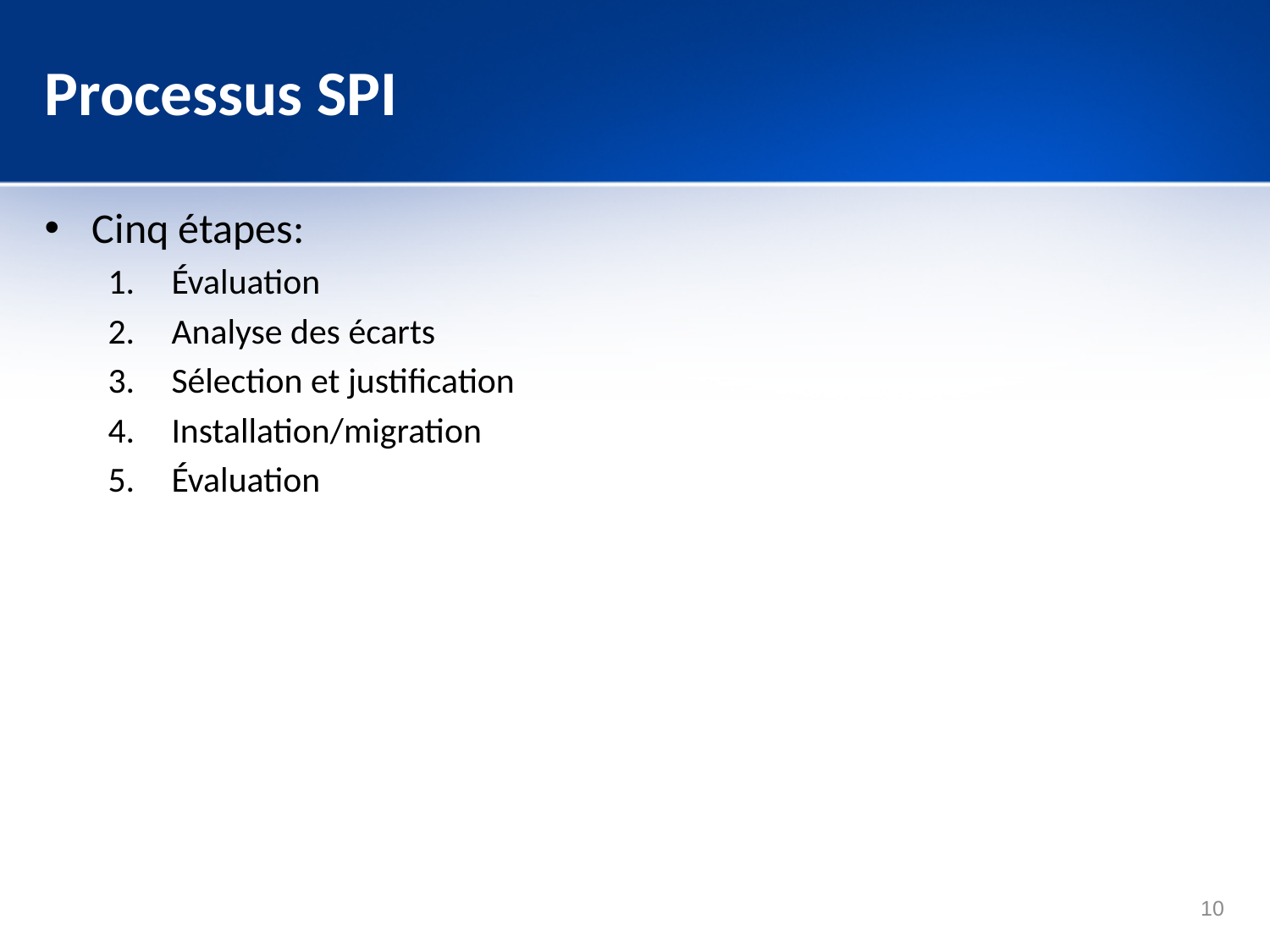

# Processus SPI
Cinq étapes:
Évaluation
Analyse des écarts
Sélection et justification
Installation/migration
Évaluation

10